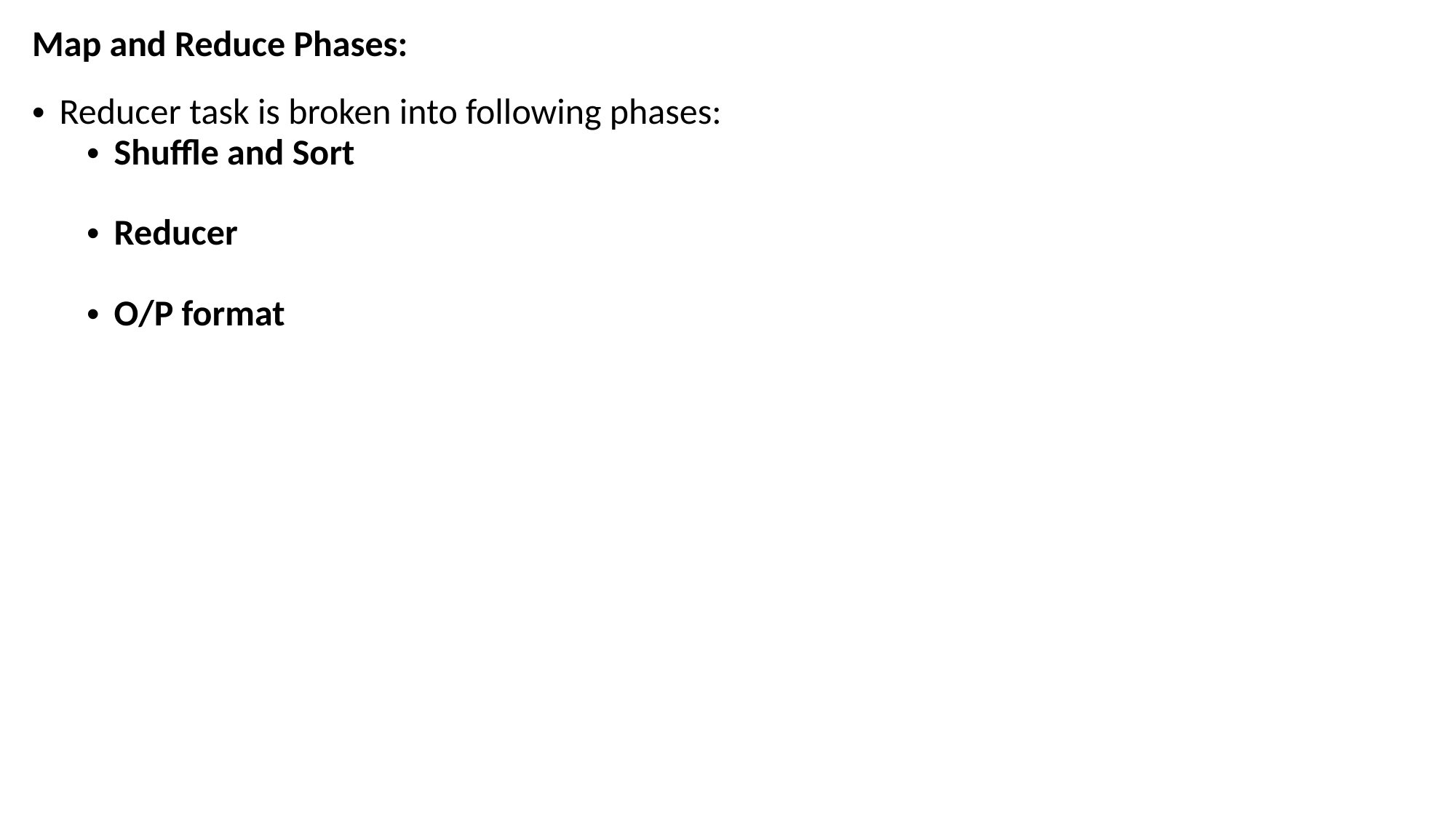

# Map and Reduce Phases:
Reducer task is broken into following phases:
Shuffle and Sort

Reducer

O/P format